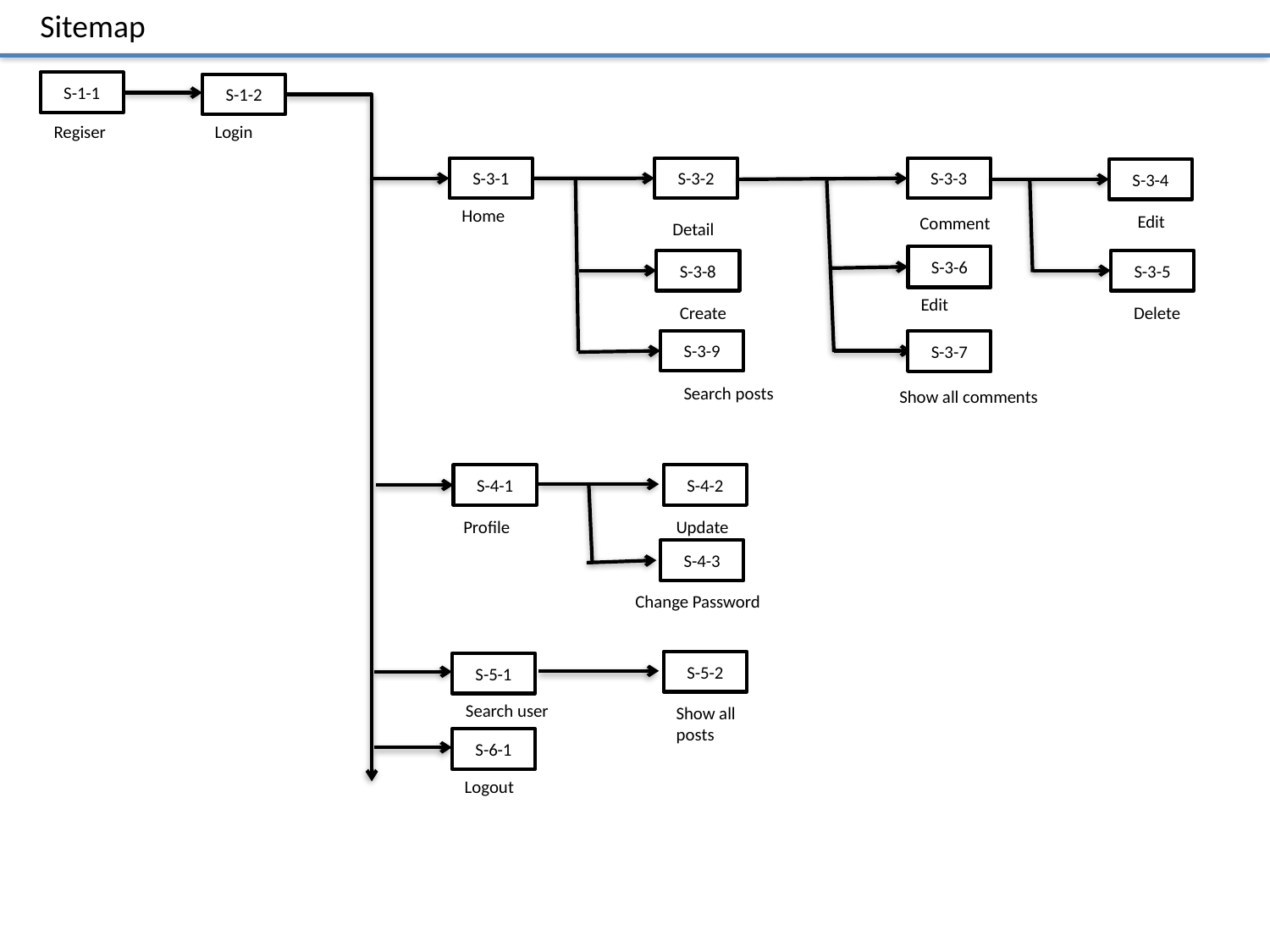

Sitemap
S-1-1
S-1-2
Regiser
Login
S-3-1
S-3-2
S-3-3
S-3-4
Home
Edit

Comment
Detail
S-3-6
S-3-8
S-3-5
Edit
Create
Delete
S-3-9
S-3-7
Search posts
Show all comments
S-4-1
S-4-2
Profile
Update
S-4-3
Change Password
S-5-2
S-5-1
Search user
Show all posts
S-6-1
Logout